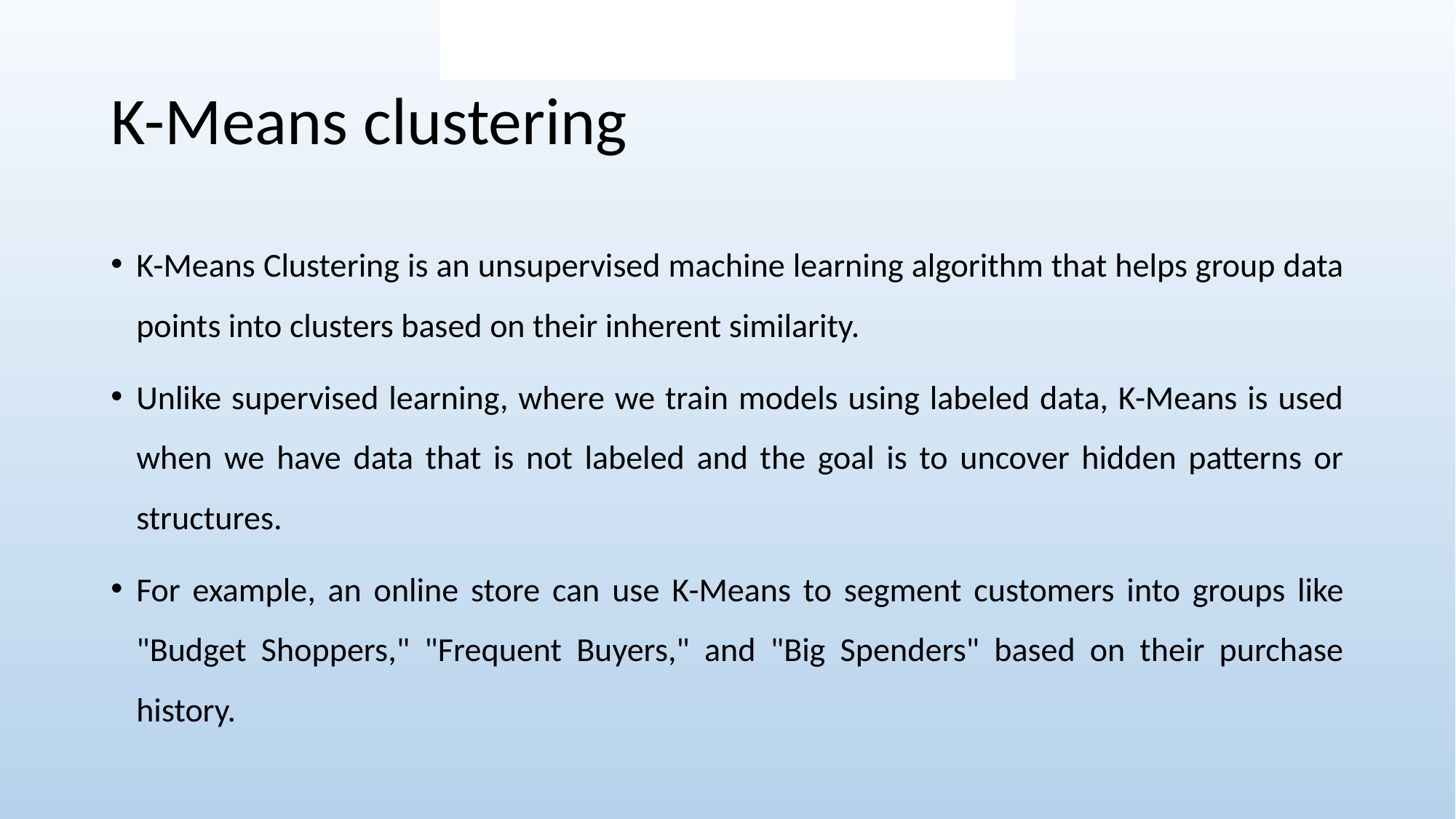

Where:
p_j is the proportion of instances belonging to class j within that node.
The summation Σ is performed over all classes present in the node.

# K-Means clustering
K-Means Clustering is an unsupervised machine learning algorithm that helps group data points into clusters based on their inherent similarity.
Unlike supervised learning, where we train models using labeled data, K-Means is used when we have data that is not labeled and the goal is to uncover hidden patterns or structures.
For example, an online store can use K-Means to segment customers into groups like "Budget Shoppers," "Frequent Buyers," and "Big Spenders" based on their purchase history.